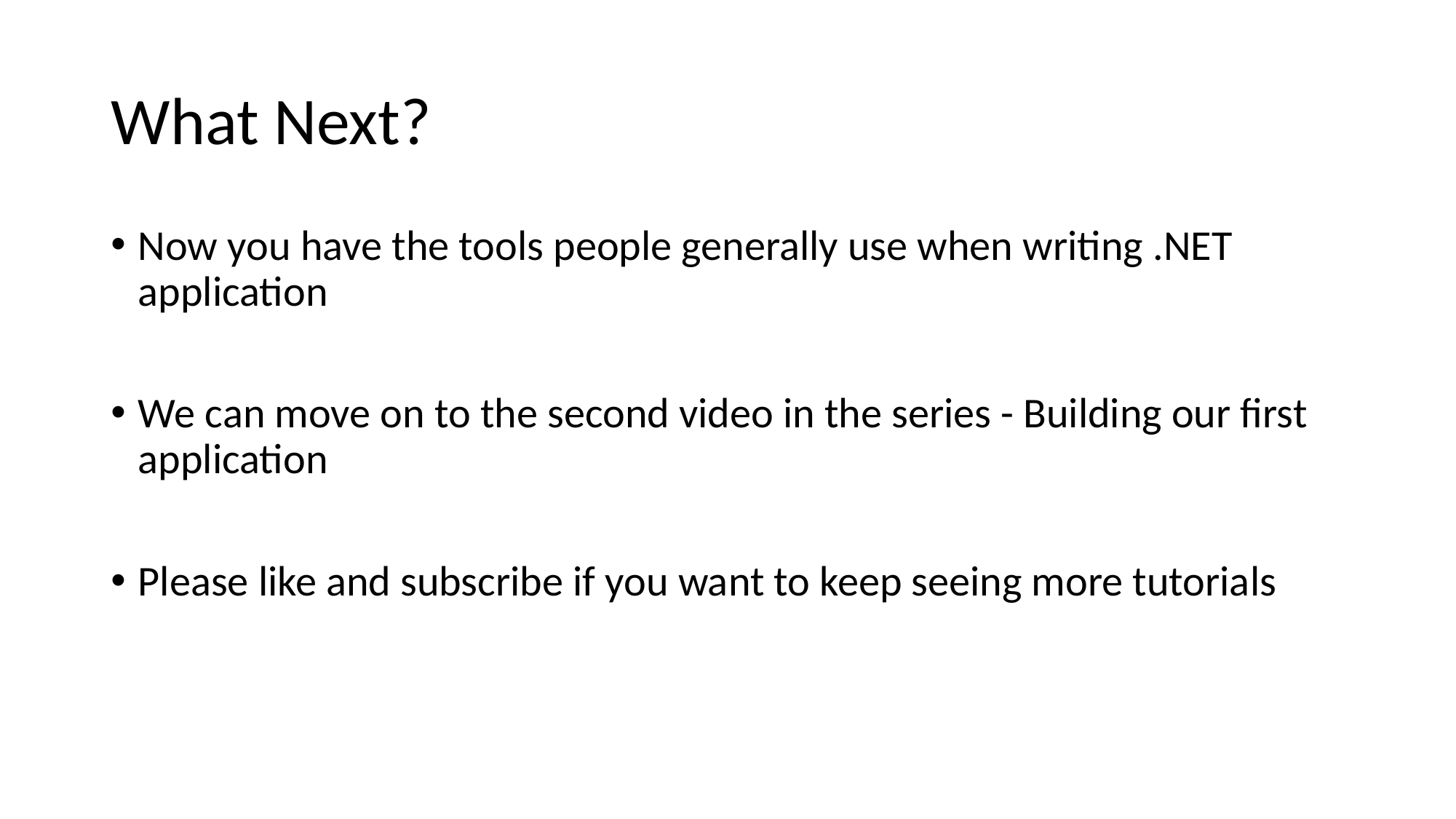

# What Next?
Now you have the tools people generally use when writing .NET application

We can move on to the second video in the series - Building our first application

Please like and subscribe if you want to keep seeing more tutorials